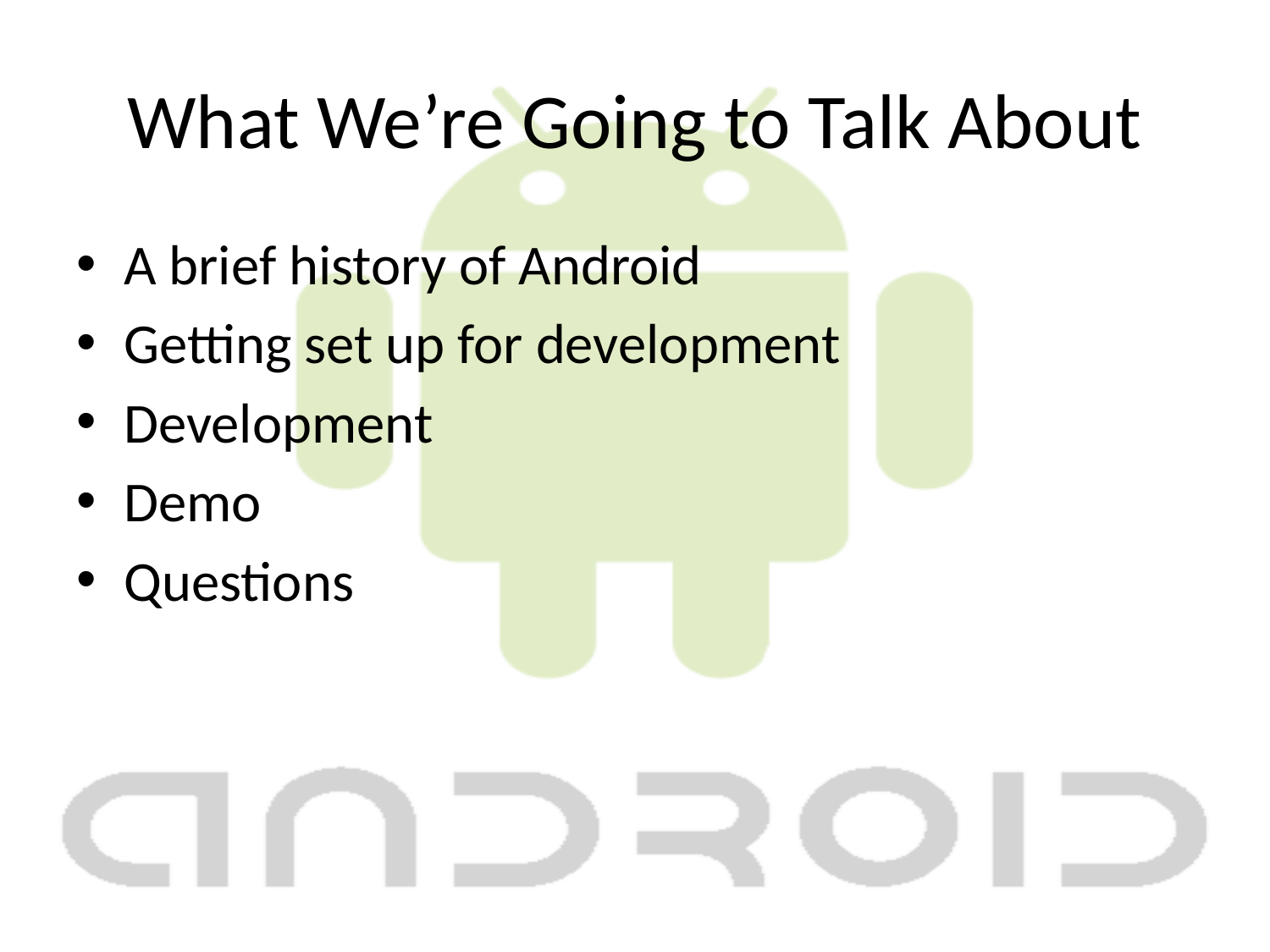

# What We’re Going to Talk About
A brief history of Android
Getting set up for development
Development
Demo
Questions